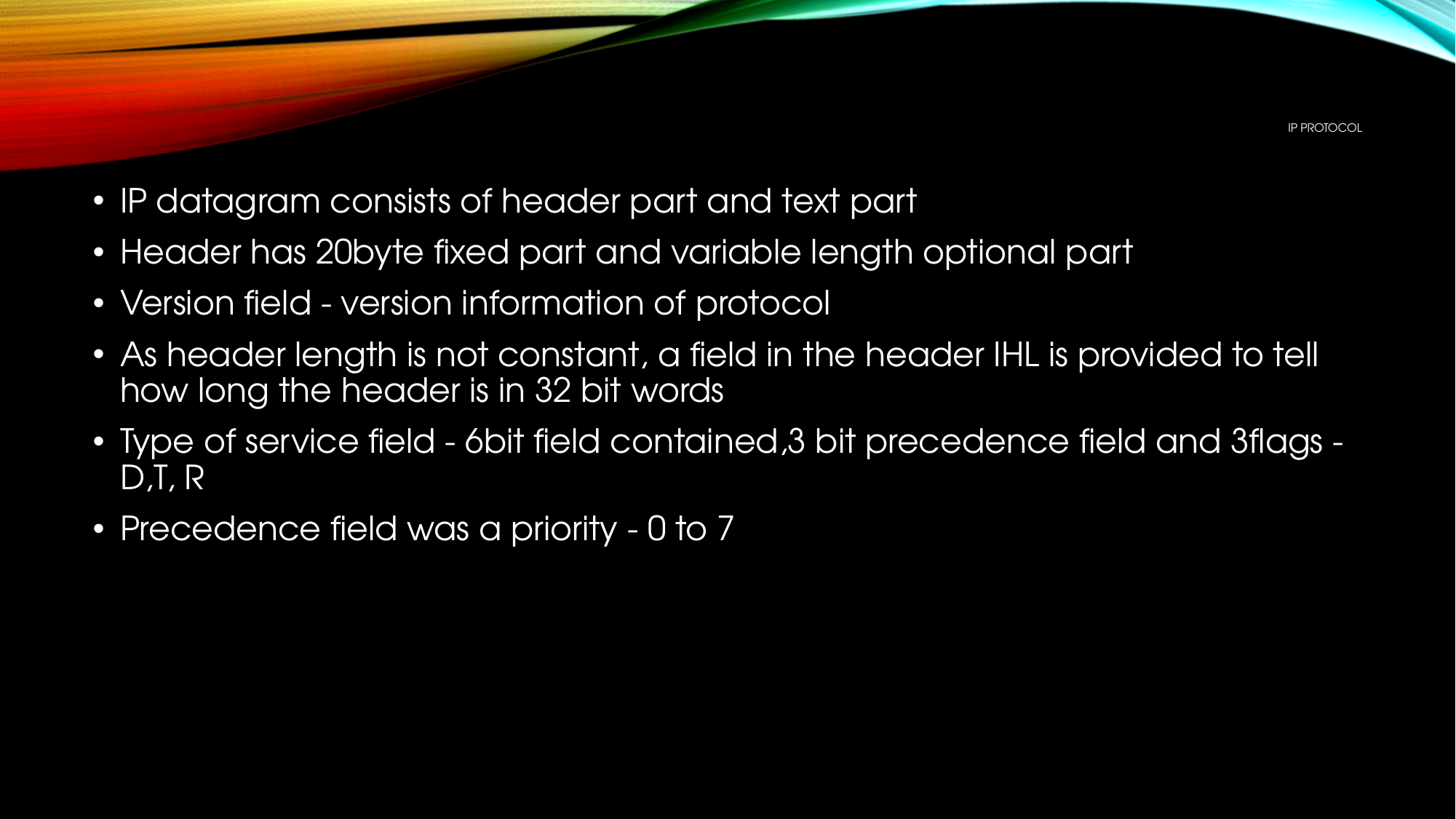

# IP Protocol
IP datagram consists of header part and text part
Header has 20byte fixed part and variable length optional part
Version field - version information of protocol
As header length is not constant, a field in the header IHL is provided to tell how long the header is in 32 bit words
Type of service field - 6bit field contained,3 bit precedence field and 3flags - D,T, R
Precedence field was a priority - 0 to 7